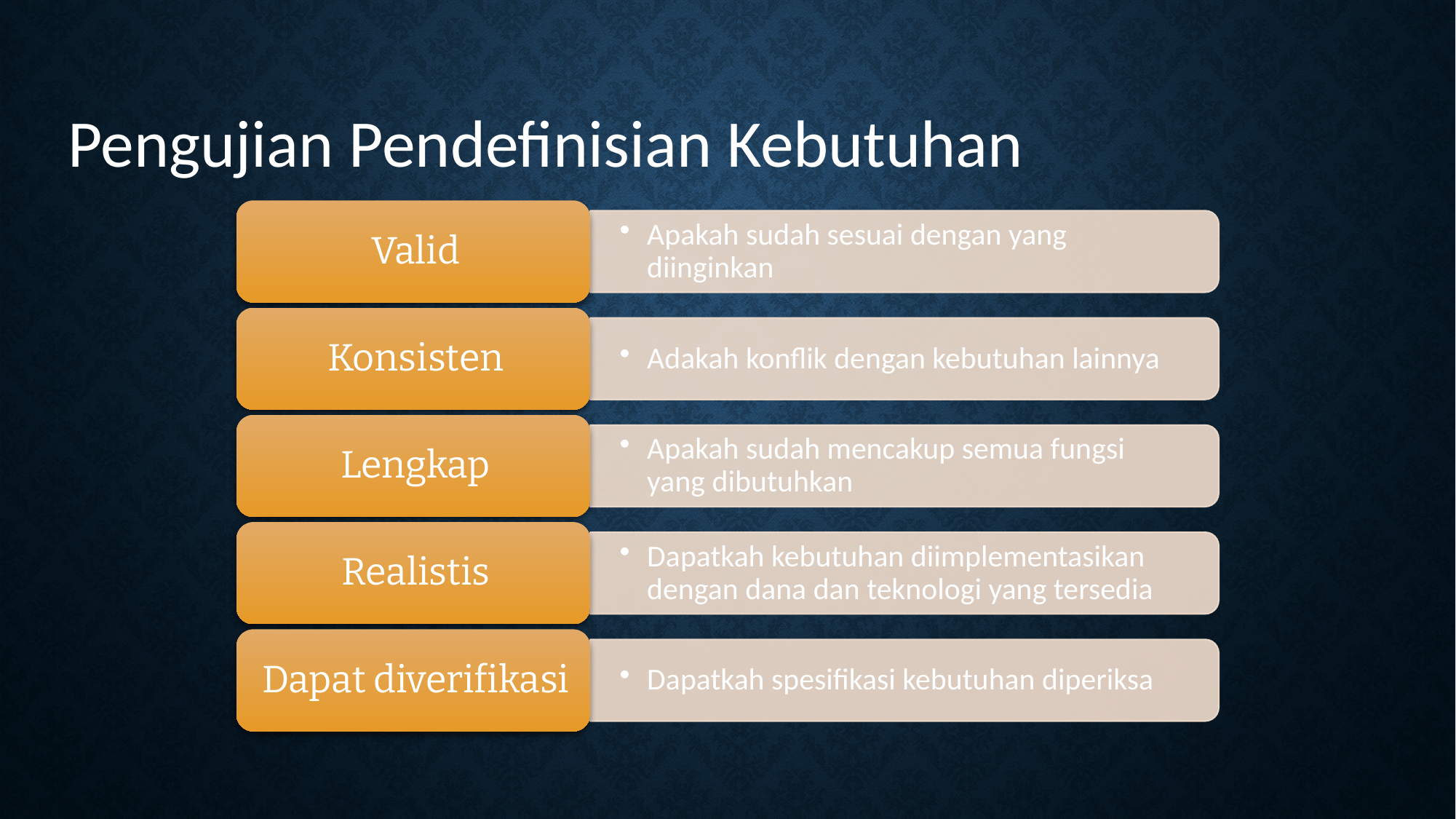

# Pengujian Pendefinisian Kebutuhan
Apakah sudah sesuai dengan yang diinginkan
Valid
Adakah konflik dengan kebutuhan lainnya
Konsisten
Apakah sudah mencakup semua fungsi yang dibutuhkan
Lengkap
Dapatkah kebutuhan diimplementasikan dengan dana dan teknologi yang tersedia
Realistis
Dapatkah spesifikasi kebutuhan diperiksa
Dapat diverifikasi